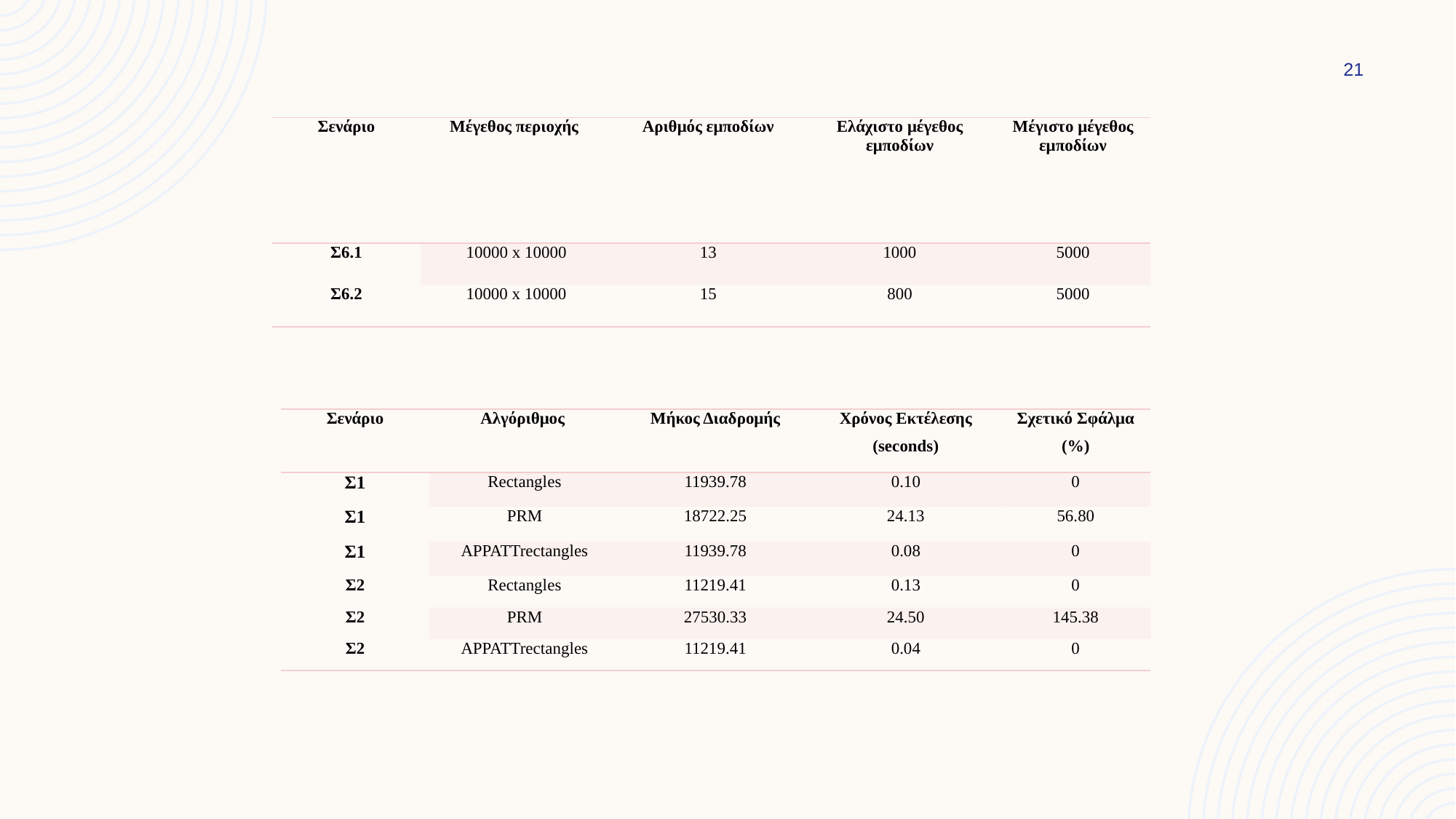

21
| Σενάριο | Μέγεθος περιοχής | Αριθμός εμποδίων | Ελάχιστο μέγεθος εμποδίων | Μέγιστο μέγεθος εμποδίων |
| --- | --- | --- | --- | --- |
| Σ6.1 | 10000 x 10000 | 13 | 1000 | 5000 |
| Σ6.2 | 10000 x 10000 | 15 | 800 | 5000 |
| Σενάριο | Αλγόριθμος | Μήκος Διαδρομής | Χρόνος Εκτέλεσης (seconds) | Σχετικό Σφάλμα (%) |
| --- | --- | --- | --- | --- |
| Σ1 | Rectangles | 11939.78 | 0.10 | 0 |
| Σ1 | PRM | 18722.25 | 24.13 | 56.80 |
| Σ1 | APPATTrectangles | 11939.78 | 0.08 | 0 |
| Σ2 | Rectangles | 11219.41 | 0.13 | 0 |
| Σ2 | PRM | 27530.33 | 24.50 | 145.38 |
| Σ2 | APPATTrectangles | 11219.41 | 0.04 | 0 |